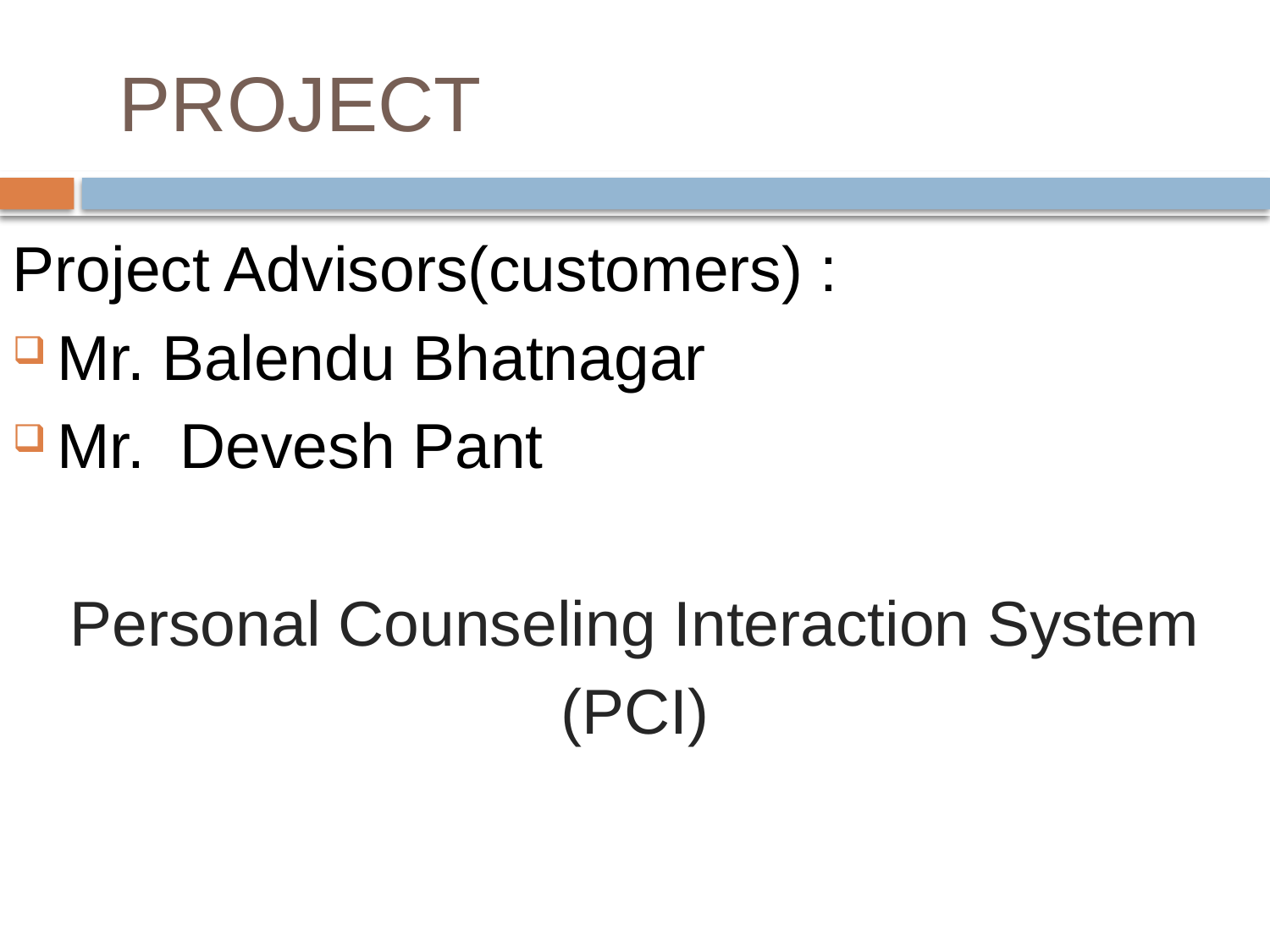

# PROJECT
Project Advisors(customers) :
Mr. Balendu Bhatnagar
Mr.  Devesh Pant

Personal Counseling Interaction System
(PCI)